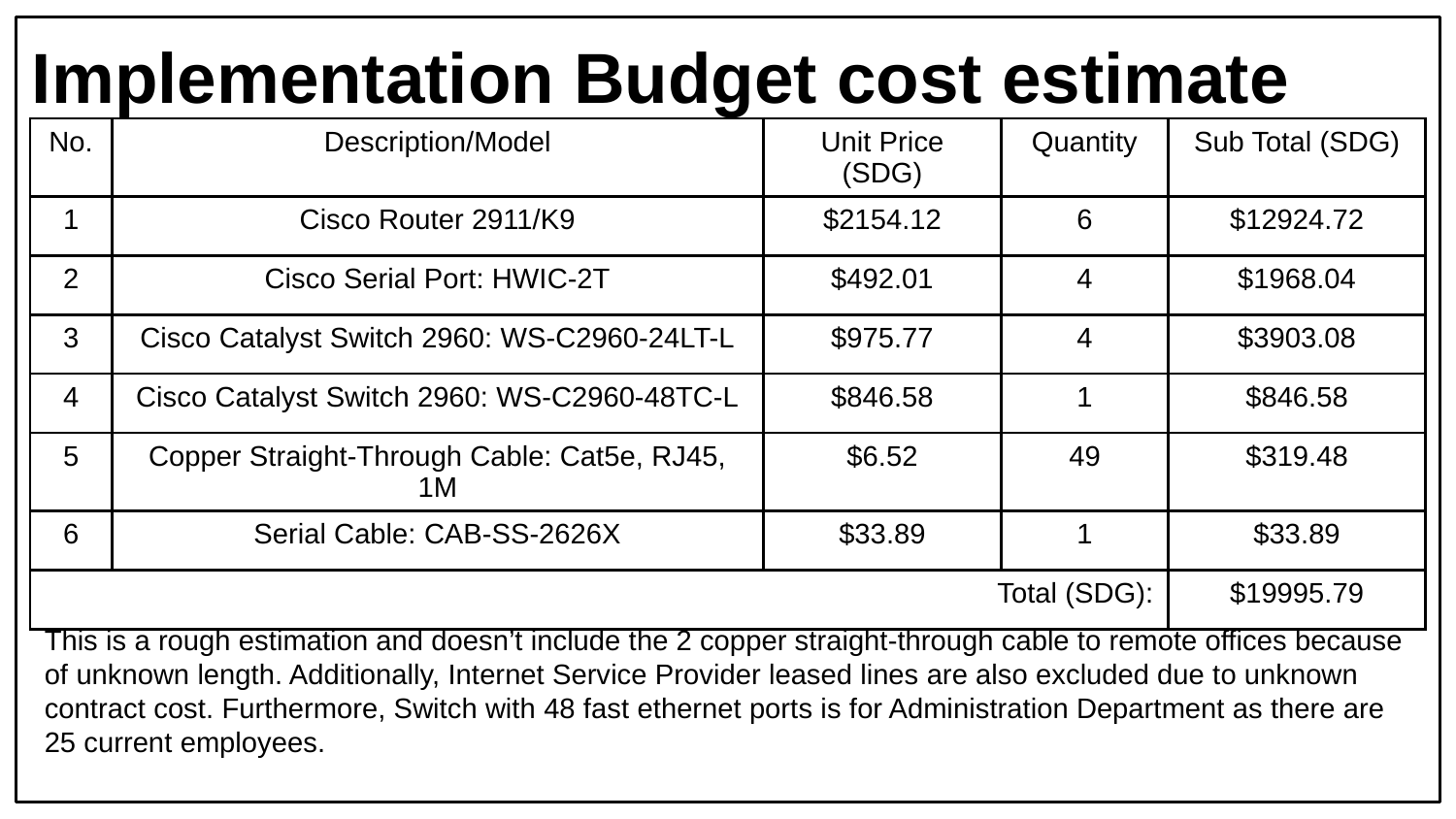

# Implementation Budget cost estimate
| No. | Description/Model | Unit Price (SDG) | Quantity | Sub Total (SDG) |
| --- | --- | --- | --- | --- |
| 1 | Cisco Router 2911/K9 | $2154.12 | 6 | $12924.72 |
| 2 | Cisco Serial Port: HWIC-2T | $492.01 | 4 | $1968.04 |
| 3 | Cisco Catalyst Switch 2960: WS-C2960-24LT-L | $975.77 | 4 | $3903.08 |
| 4 | Cisco Catalyst Switch 2960: WS-C2960-48TC-L | $846.58 | 1 | $846.58 |
| 5 | Copper Straight-Through Cable: Cat5e, RJ45, 1M | $6.52 | 49 | $319.48 |
| 6 | Serial Cable: CAB-SS-2626X | $33.89 | 1 | $33.89 |
| Total (SDG): |  |  |  | $19995.79 |
This is a rough estimation and doesn’t include the 2 copper straight-through cable to remote offices because of unknown length. Additionally, Internet Service Provider leased lines are also excluded due to unknown contract cost. Furthermore, Switch with 48 fast ethernet ports is for Administration Department as there are 25 current employees.